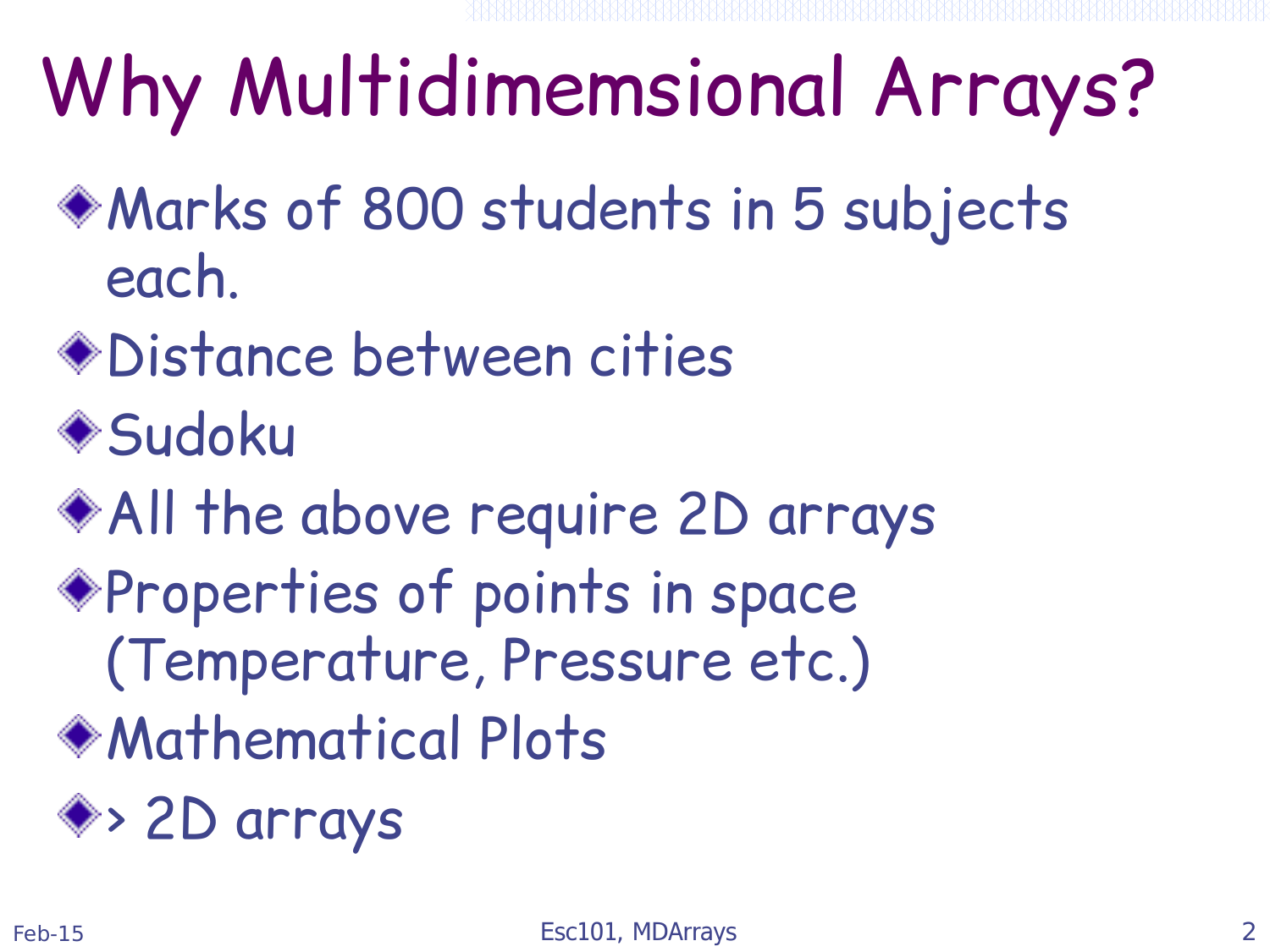

# Why Multidimemsional Arrays?
Marks of 800 students in 5 subjects each.
Distance between cities
Sudoku
All the above require 2D arrays
Properties of points in space (Temperature, Pressure etc.)
Mathematical Plots
> 2D arrays
Feb-15
Esc101, MDArrays
2